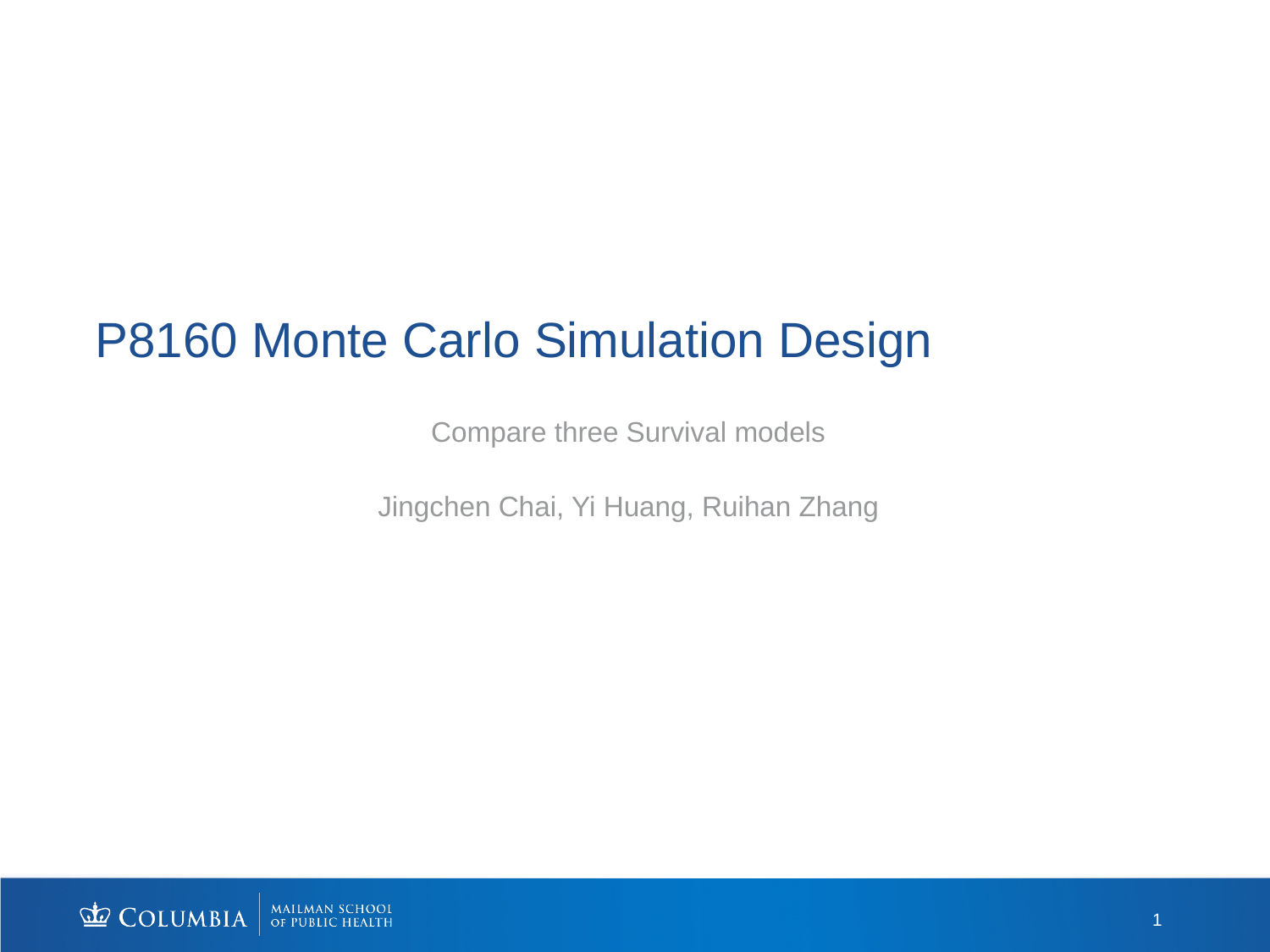

# P8160 Monte Carlo Simulation Design
Compare three Survival models
Jingchen Chai, Yi Huang, Ruihan Zhang
1